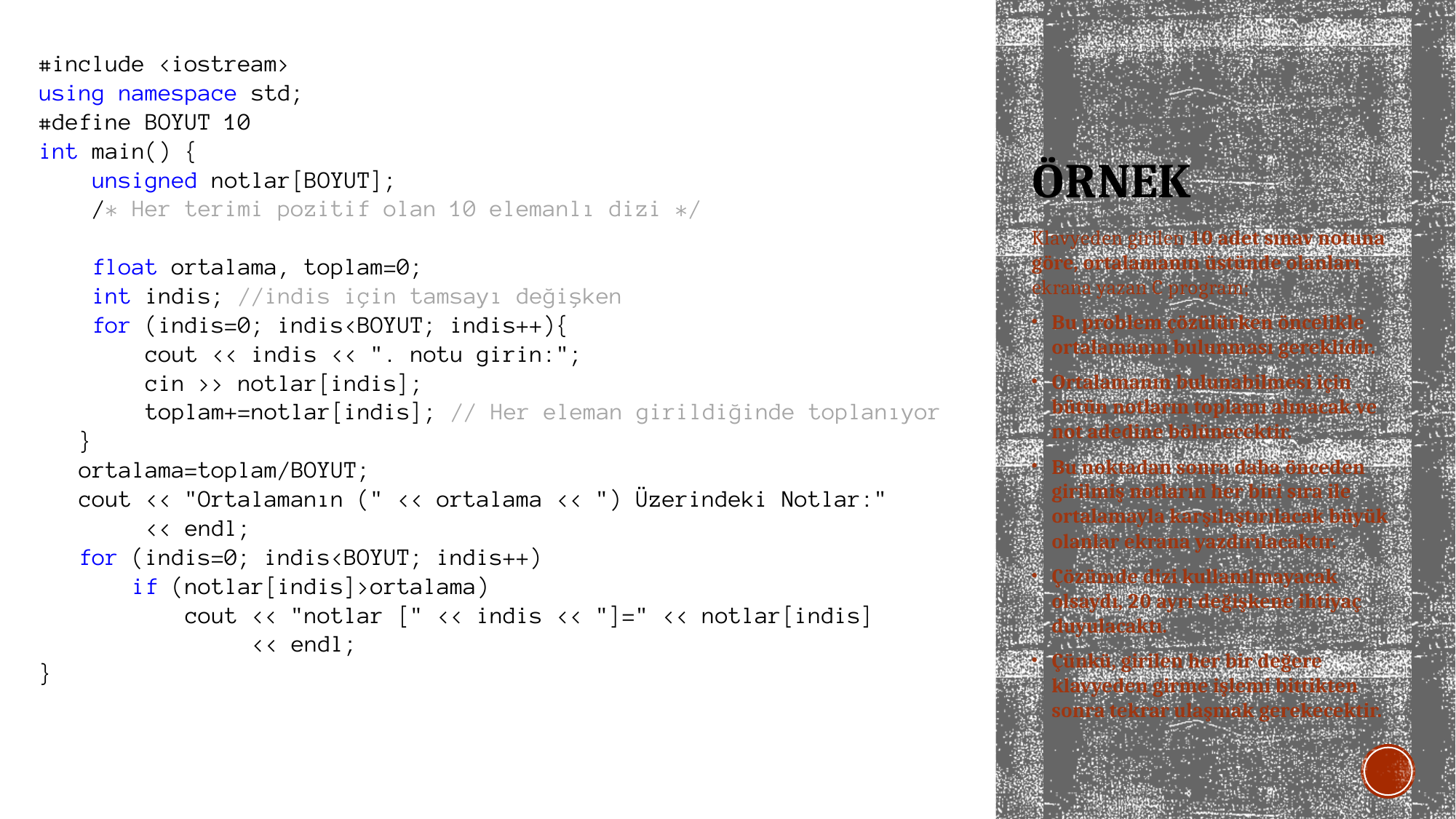

#include <iostream>
using namespace std;
#define BOYUT 10
int main() {
    unsigned notlar[BOYUT];
    /* Her terimi pozitif olan 10 elemanlı dizi */

    float ortalama, toplam=0;
    int indis; //indis için tamsayı değişken
    for (indis=0; indis<BOYUT; indis++){
        cout << indis << ". notu girin:";
        cin >> notlar[indis];
        toplam+=notlar[indis]; // Her eleman girildiğinde toplanıyor
   }
   ortalama=toplam/BOYUT;
   cout << "Ortalamanın (" << ortalama << ") Üzerindeki Notlar:"
        << endl;
   for (indis=0; indis<BOYUT; indis++)
       if (notlar[indis]>ortalama)
           cout << "notlar [" << indis << "]=" << notlar[indis]
                << endl;
}
# ÖRNEK
Klavyeden girilen 10 adet sınav notuna göre, ortalamanın üstünde olanları ekrana yazan C program;
Bu problem çözülürken öncelikle ortalamanın bulunması gereklidir.
Ortalamanın bulunabilmesi için bütün notların toplamı alınacak ve not adedine bölünecektir.
Bu noktadan sonra daha önceden girilmiş notların her biri sıra ile ortalamayla karşılaştırılacak büyük olanlar ekrana yazdırılacaktır.
Çözümde dizi kullanılmayacak olsaydı, 20 ayrı değişkene ihtiyaç duyulacaktı.
Çünkü, girilen her bir değere klavyeden girme işlemi bittikten sonra tekrar ulaşmak gerekecektir.